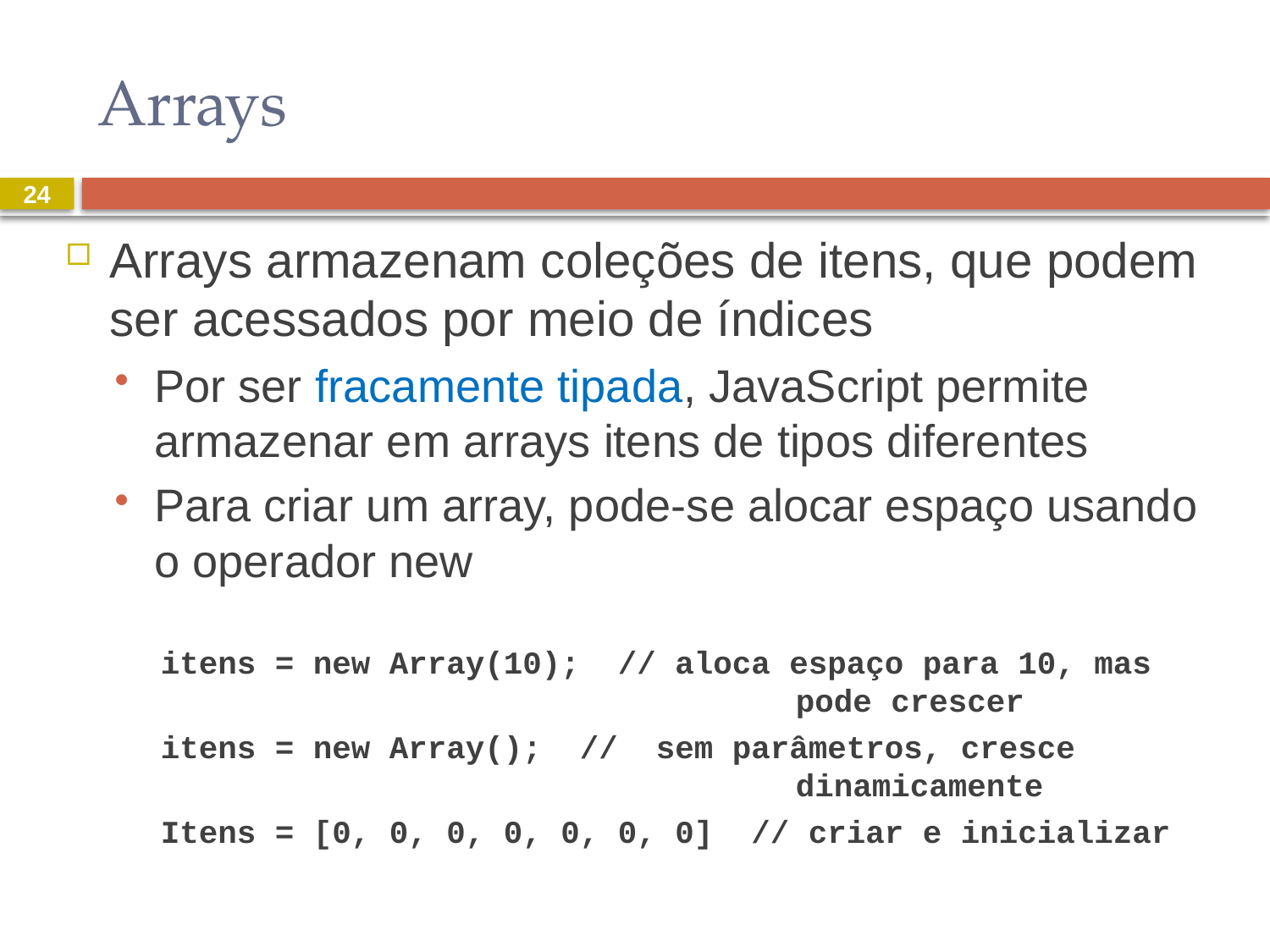

# Arrays
24
Arrays armazenam coleções de itens, que podem ser acessados por meio de índices
Por ser fracamente tipada, JavaScript permite armazenar em arrays itens de tipos diferentes
Para criar um array, pode-se alocar espaço usando o operador new

itens = new Array(10);  // aloca espaço para 10, mas 						pode crescer
itens = new Array();  //  sem parâmetros, cresce 						dinamicamente
Itens = [0, 0, 0, 0, 0, 0, 0]  // criar e inicializar